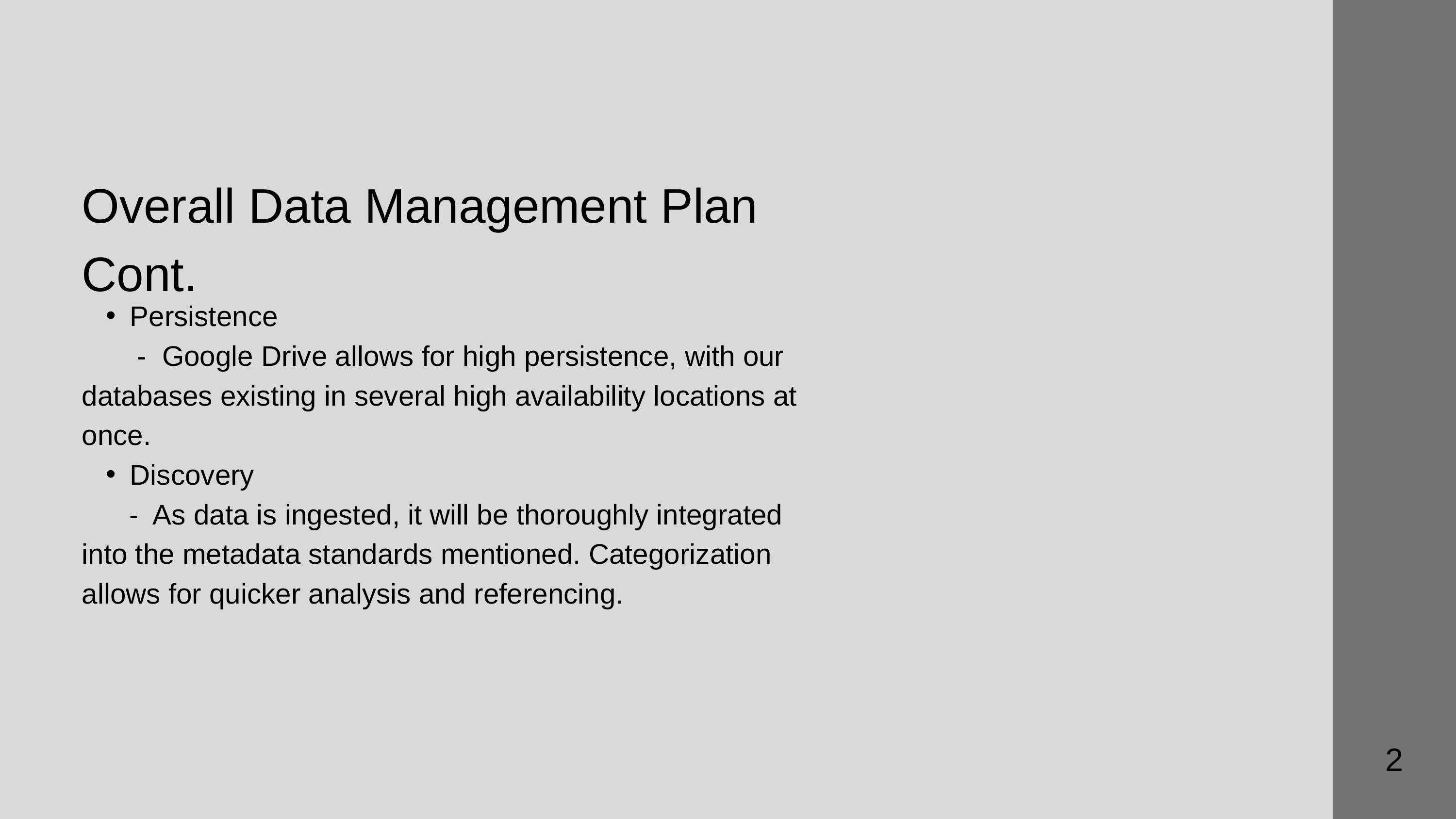

Overall Data Management Plan Cont.
Persistence
       -  Google Drive allows for high persistence, with our databases existing in several high availability locations at once.
Discovery
      -  As data is ingested, it will be thoroughly integrated into the metadata standards mentioned. Categorization allows for quicker analysis and referencing.

2